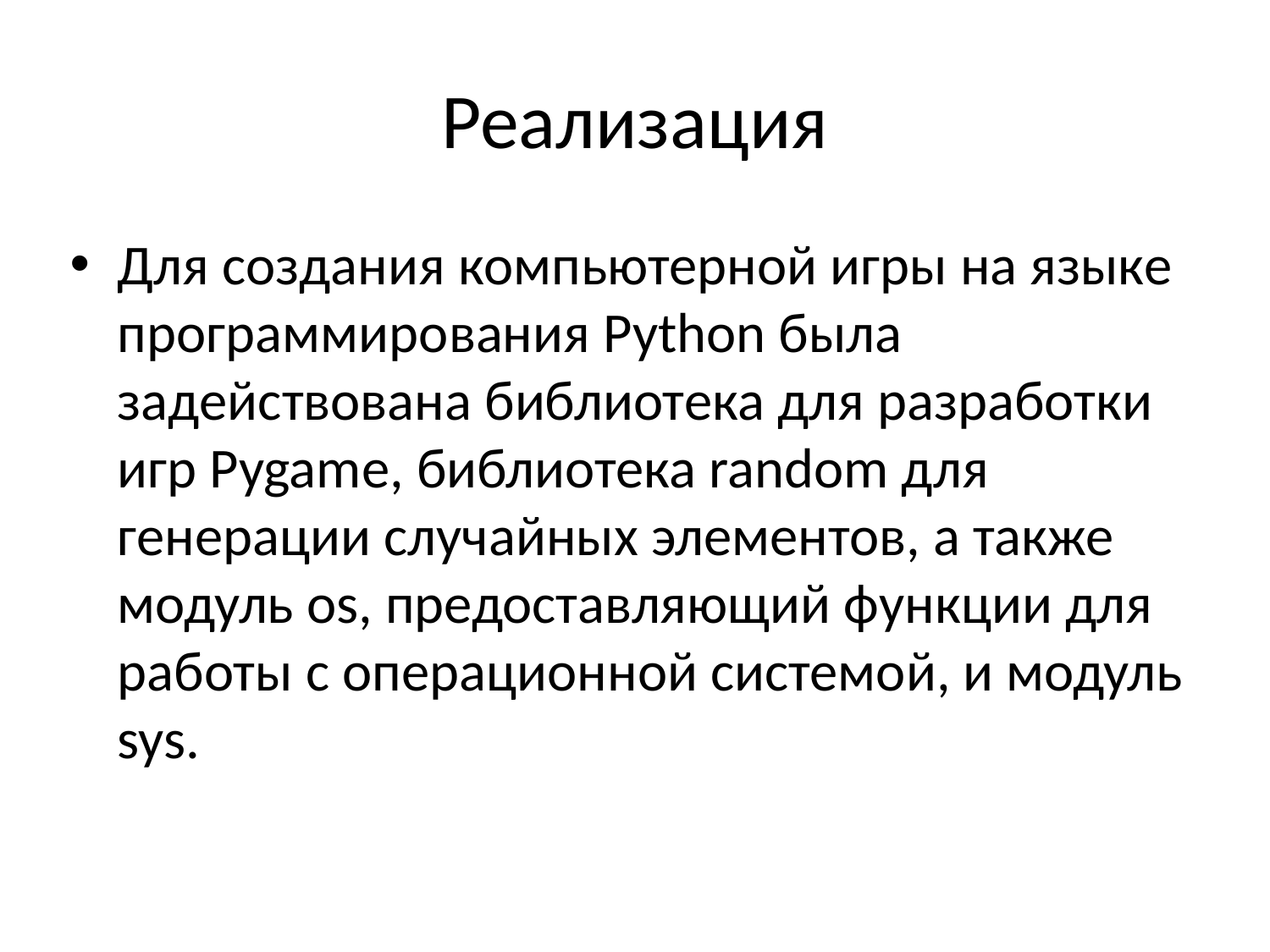

# Реализация
Для создания компьютерной игры на языке программирования Python была задействована библиотека для разработки игр Pygame, библиотека random для генерации случайных элементов, а также модуль os, предоставляющий функции для работы с операционной системой, и модуль sys.